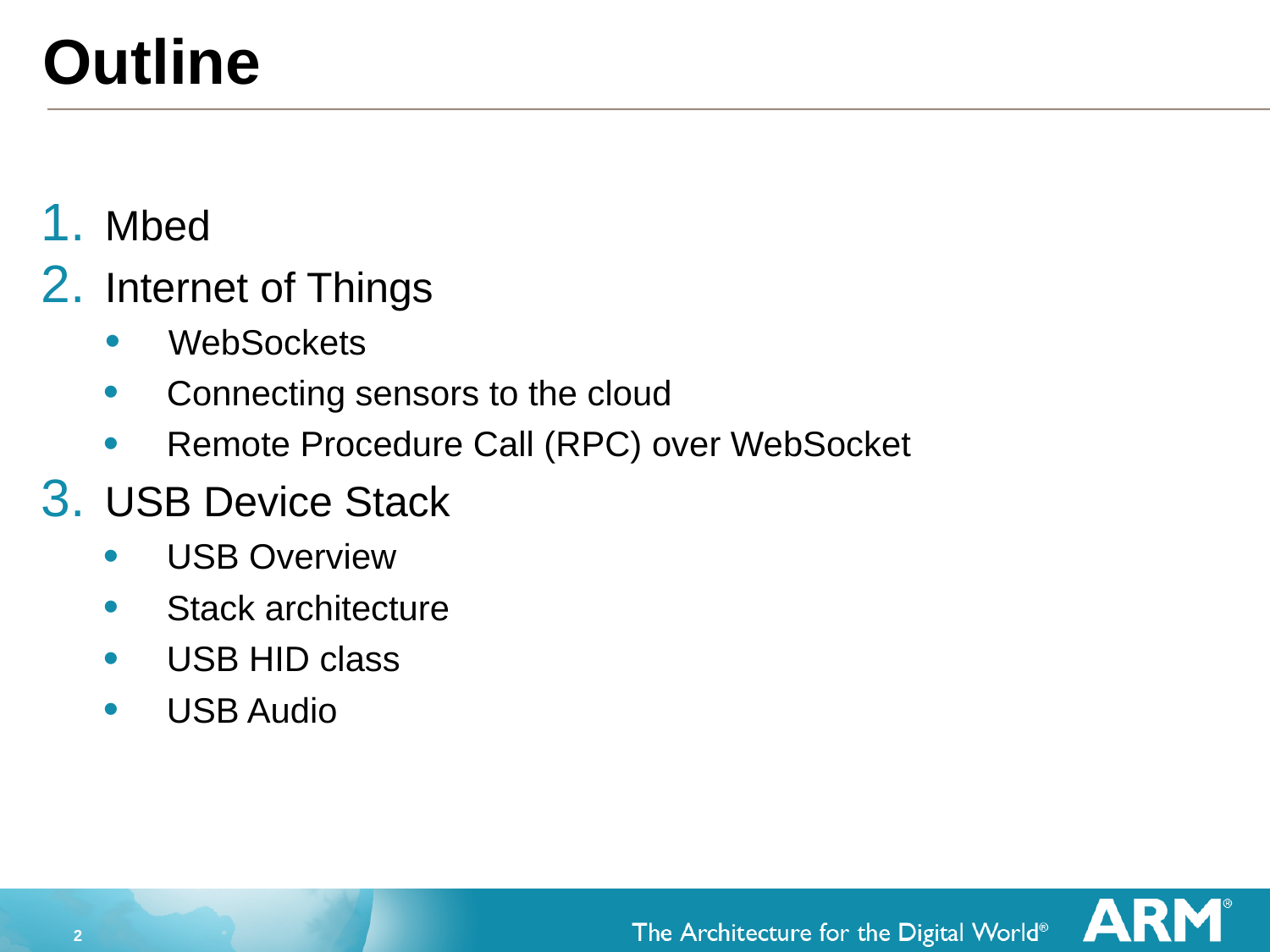

# Outline
Mbed
Internet of Things
WebSockets
Connecting sensors to the cloud
Remote Procedure Call (RPC) over WebSocket
USB Device Stack
USB Overview
Stack architecture
USB HID class
USB Audio